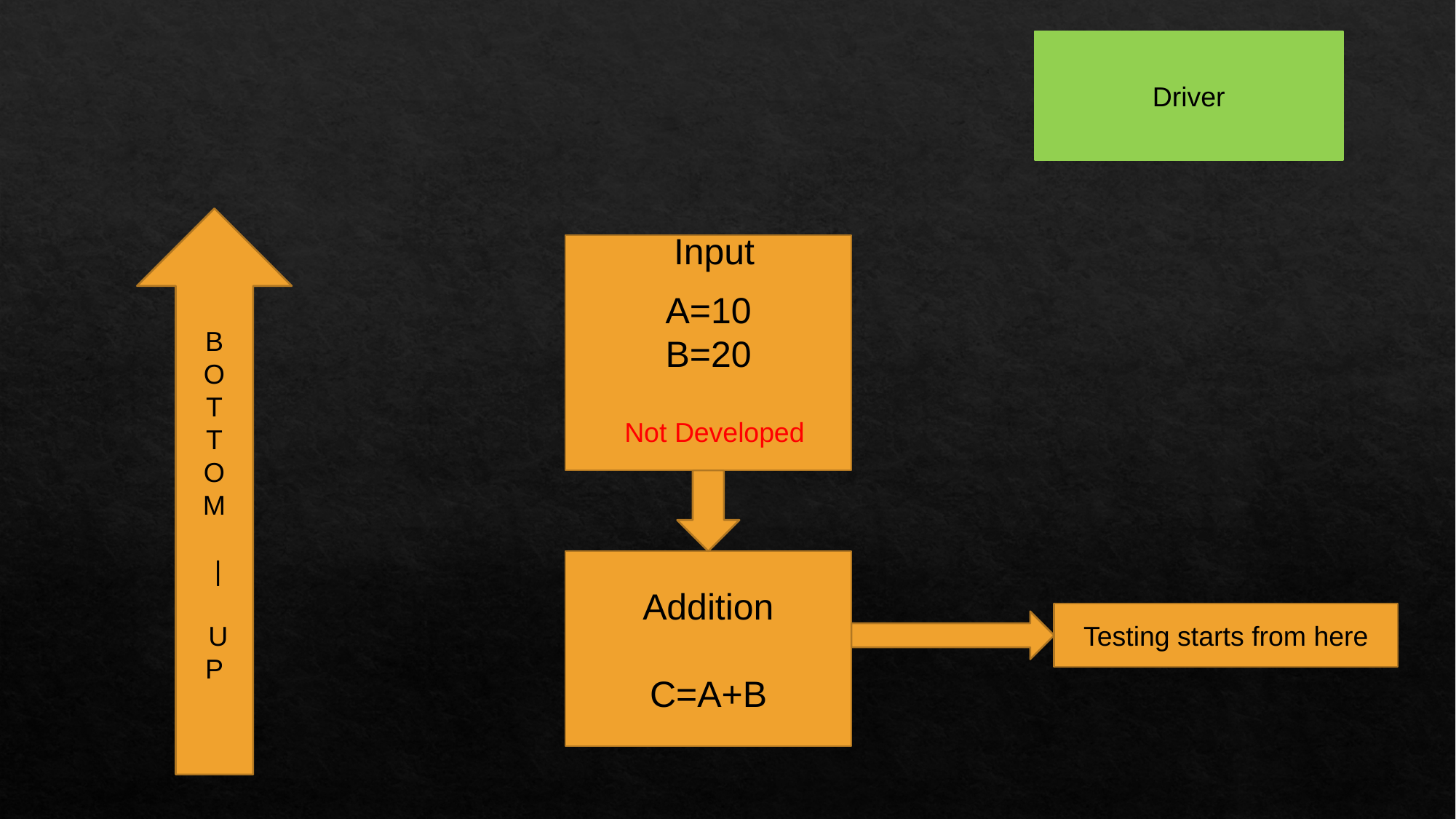

Driver

Input
A=10
B=20

B
O
T
T
O
M

 |

 U
P

Not Developed

Addition

C=A+B
Testing starts from here